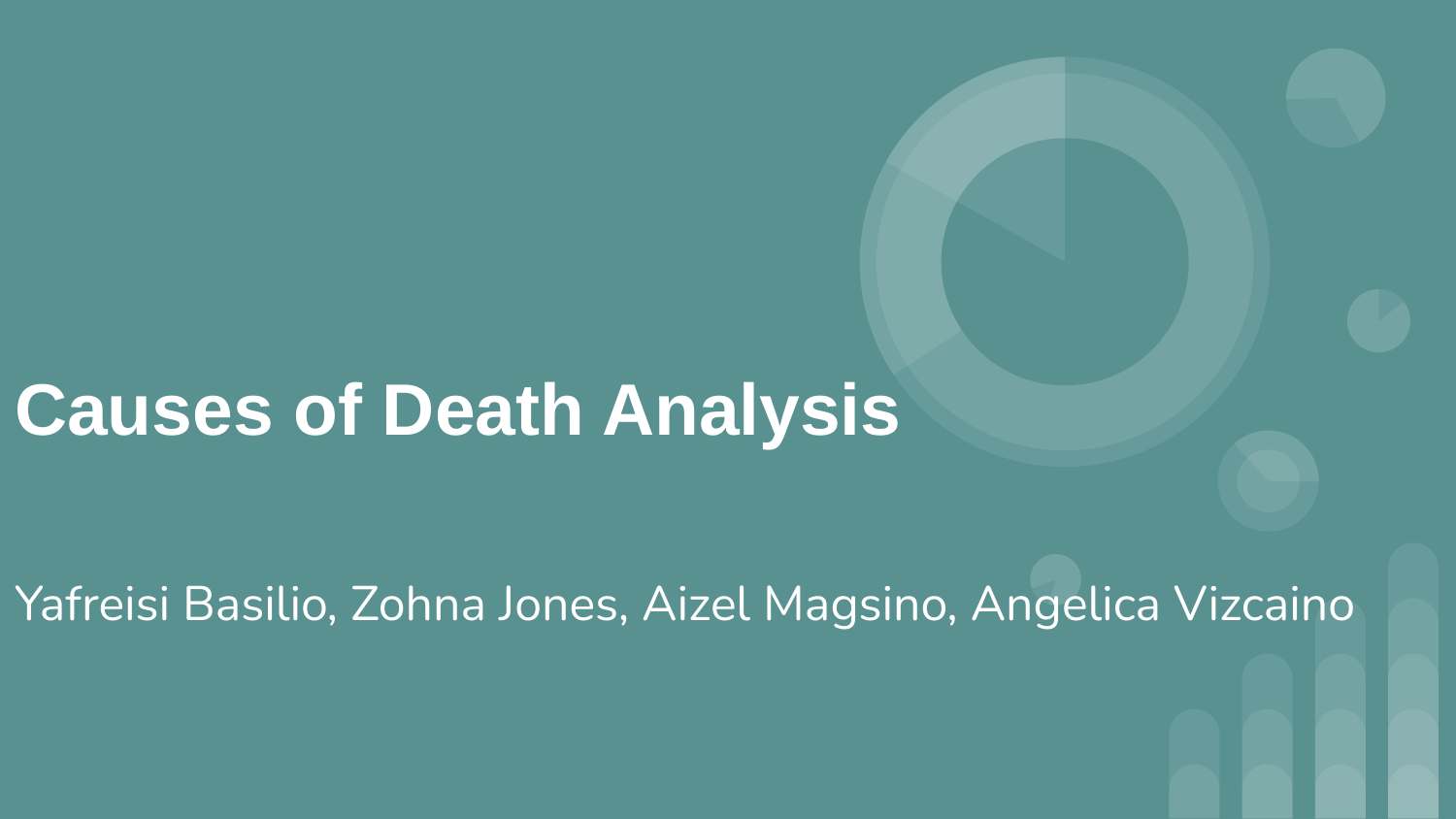

# Causes of Death Analysis
Yafreisi Basilio, Zohna Jones, Aizel Magsino, Angelica Vizcaino